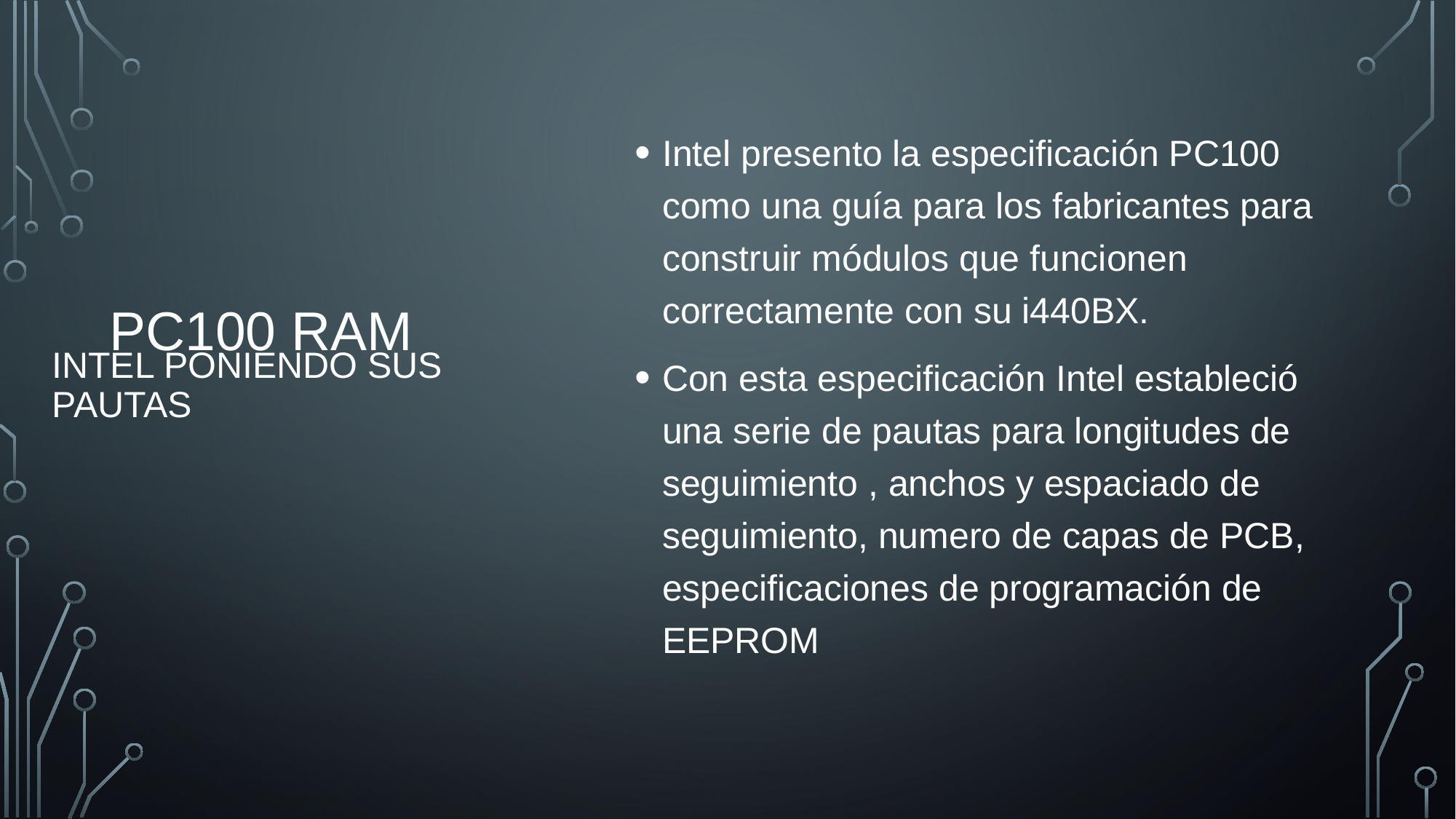

Intel presento la especificación PC100 como una guía para los fabricantes para construir módulos que funcionen correctamente con su i440BX.
Con esta especificación Intel estableció una serie de pautas para longitudes de seguimiento , anchos y espaciado de seguimiento, numero de capas de PCB, especificaciones de programación de EEPROM
# PC100 RAM
Intel poniendo sus pautas